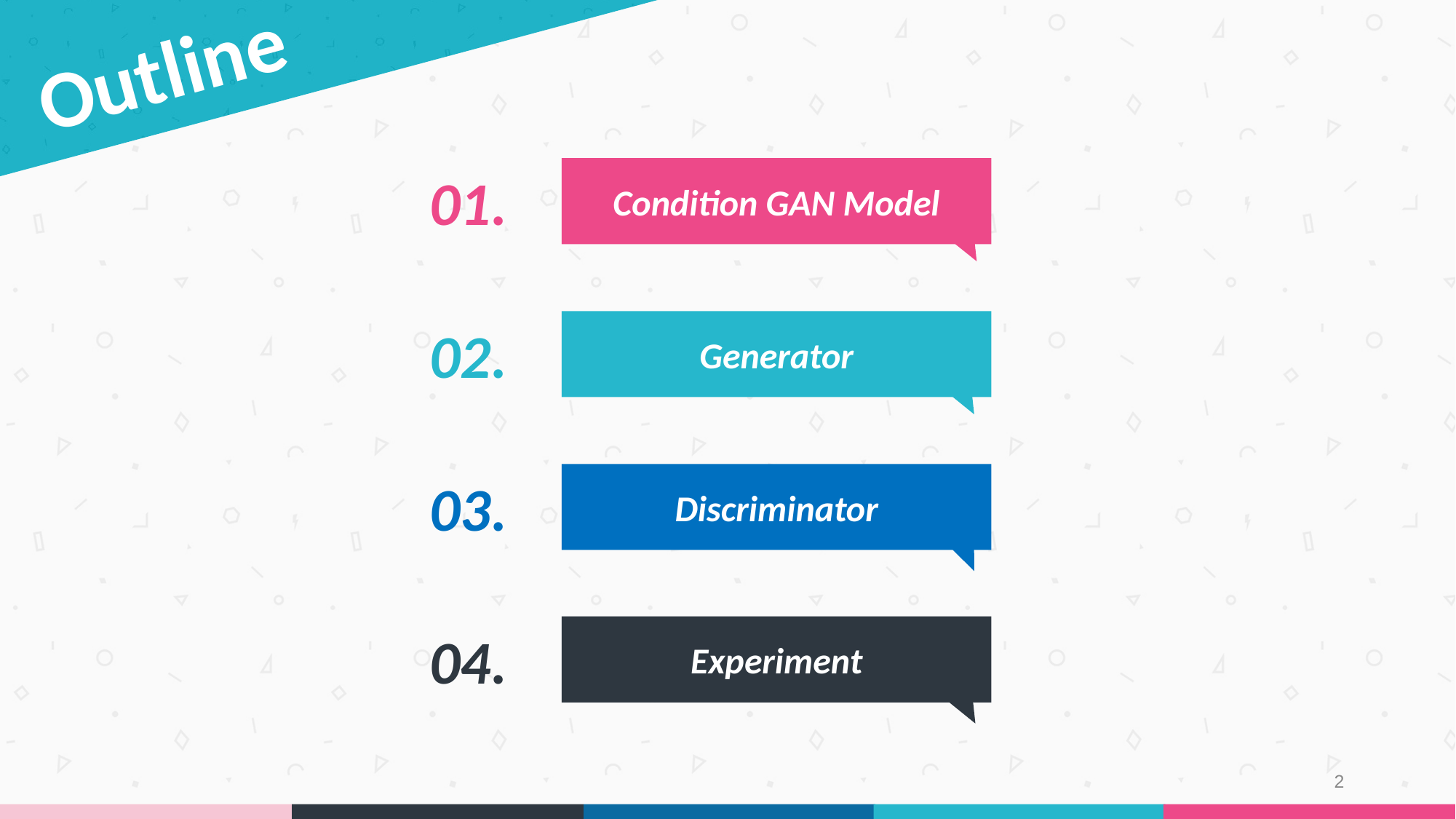

Outline
Condition GAN Model
01.

Generator
02.

Discriminator
03.

Experiment
04.

2